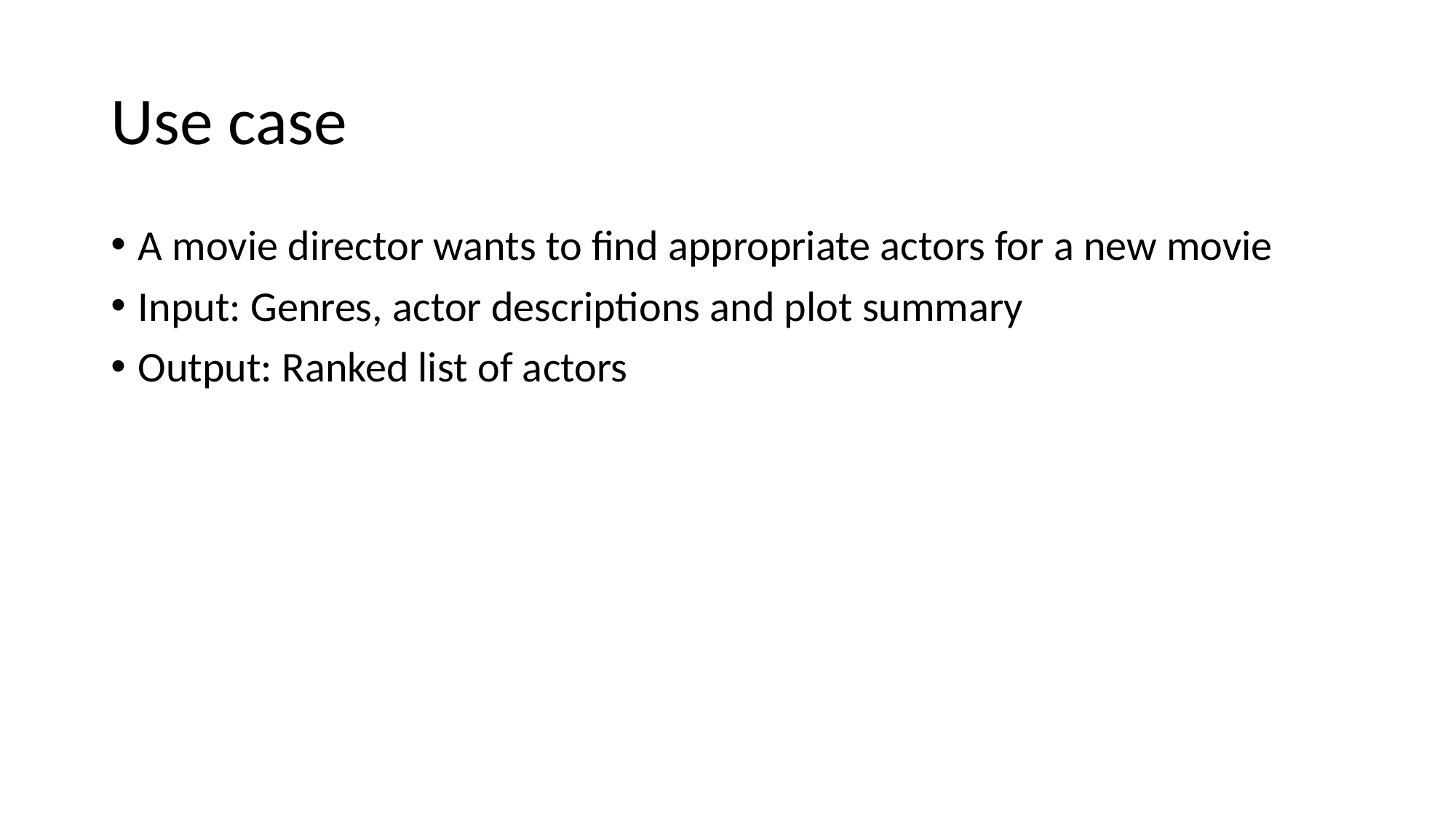

# Use case
A movie director wants to find appropriate actors for a new movie
Input: Genres, actor descriptions and plot summary
Output: Ranked list of actors